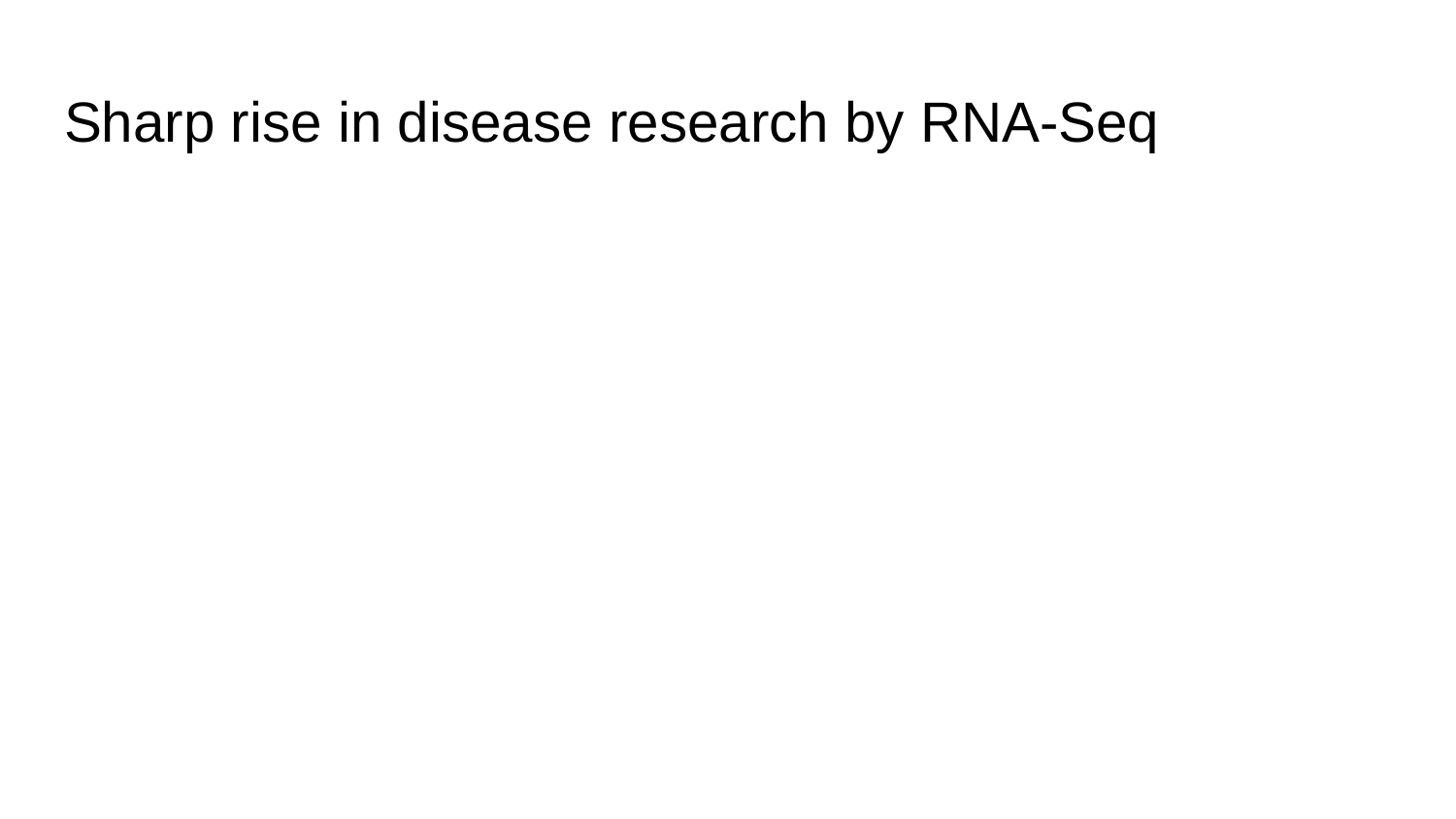

# Sharp rise in disease research by RNA-Seq